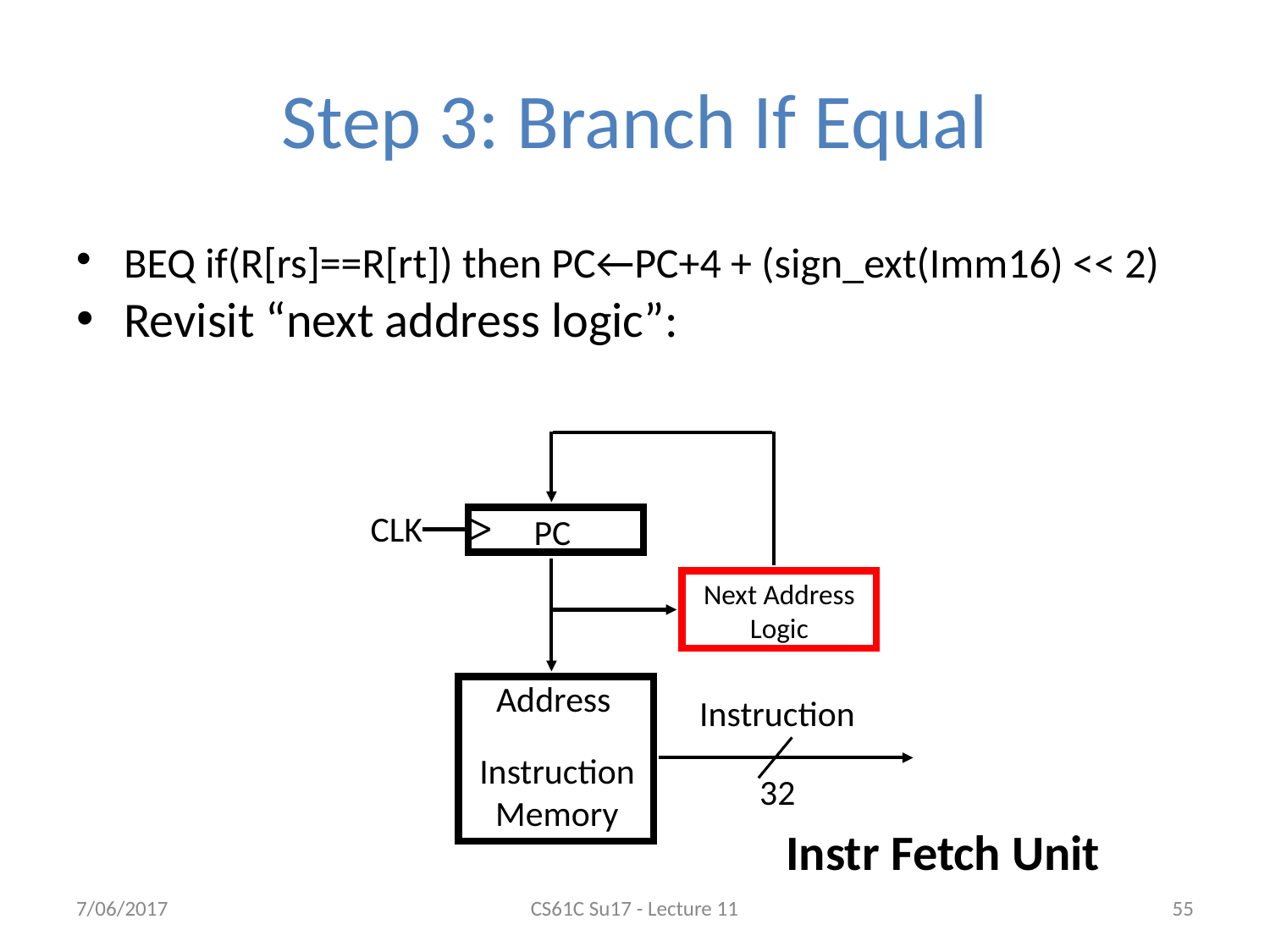

# Step 3: Branch If Equal
BEQ if(R[rs]==R[rt]) then PC←PC+4 + (sign_ext(Imm16) << 2)
Revisit “next address logic”:
Next Address
Logic

CLK
PC

Address

Instruction
Memory
Instruction
32
Instr Fetch Unit
7/06/2017
CS61C Su17 - Lecture 11
55